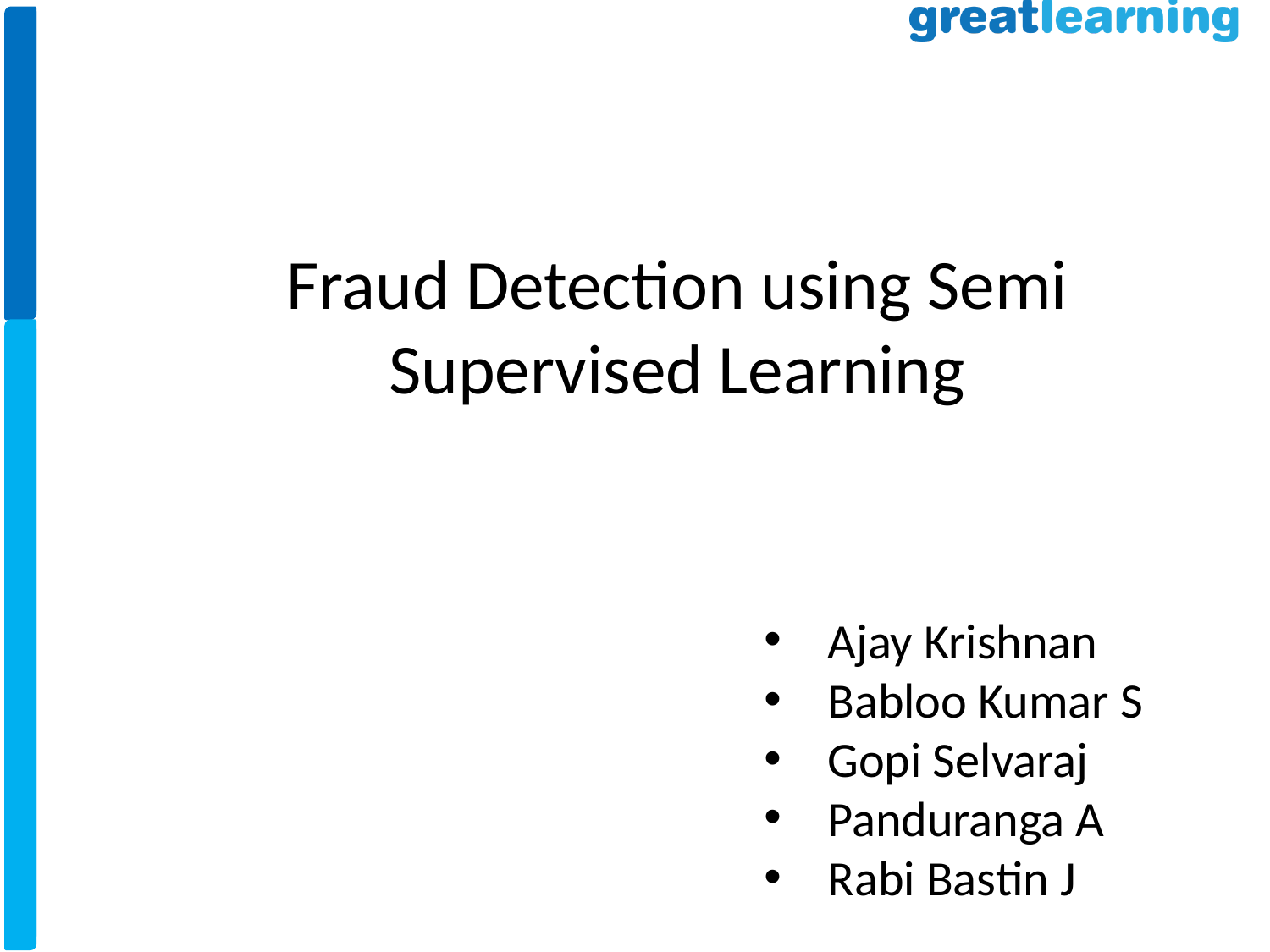

Fraud Detection using Semi Supervised Learning

Ajay Krishnan
Babloo Kumar S
Gopi Selvaraj
Panduranga A
Rabi Bastin J